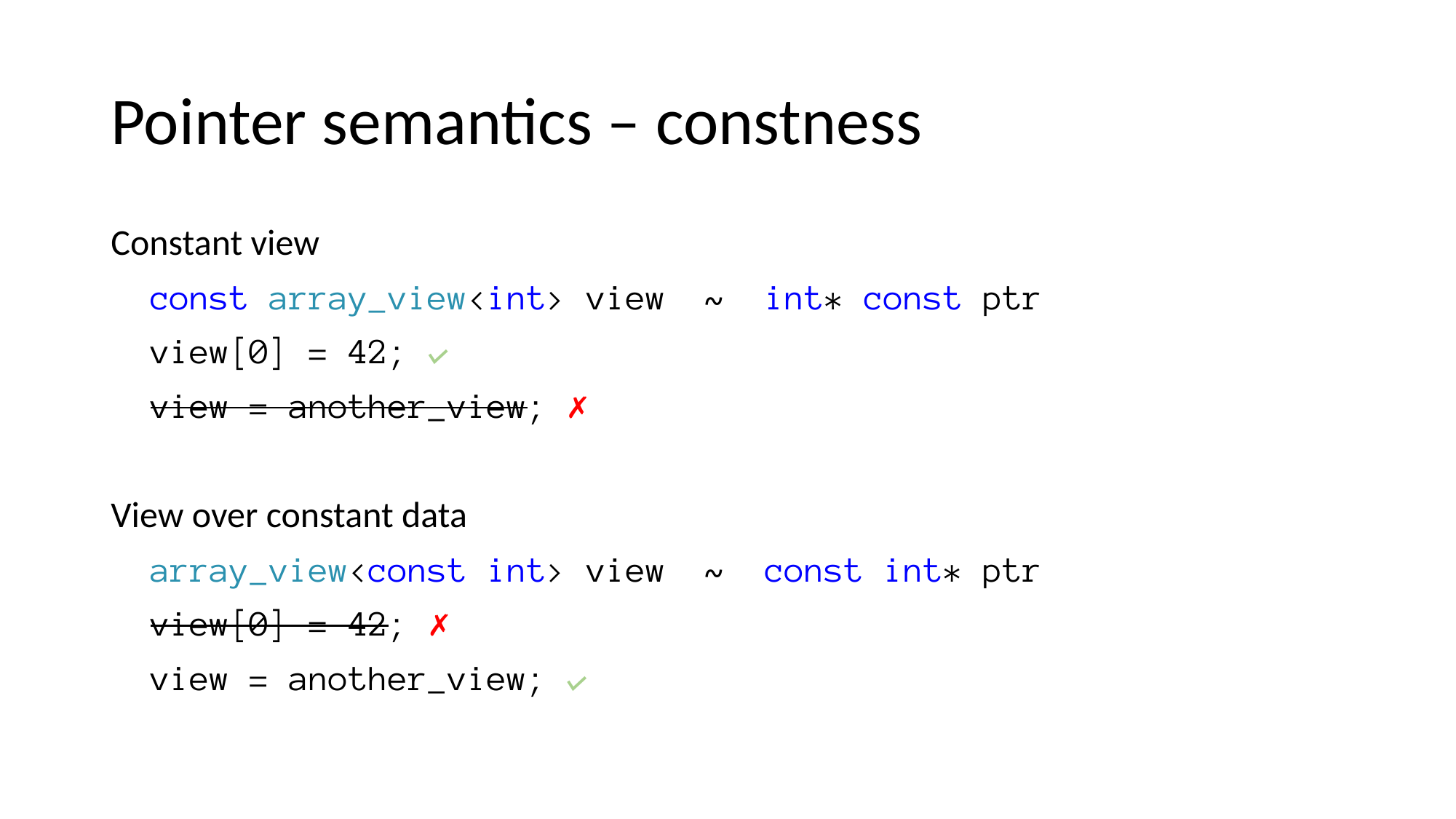

# Pointer semantics – constness
Constant view
  const array_view<int> view  ~  int* const ptr
  view[0] = 42; ✓
  view = another_view; ✗

View over constant data
  array_view<const int> view  ~  const int* ptr
  view[0] = 42; ✗
  view = another_view; ✓